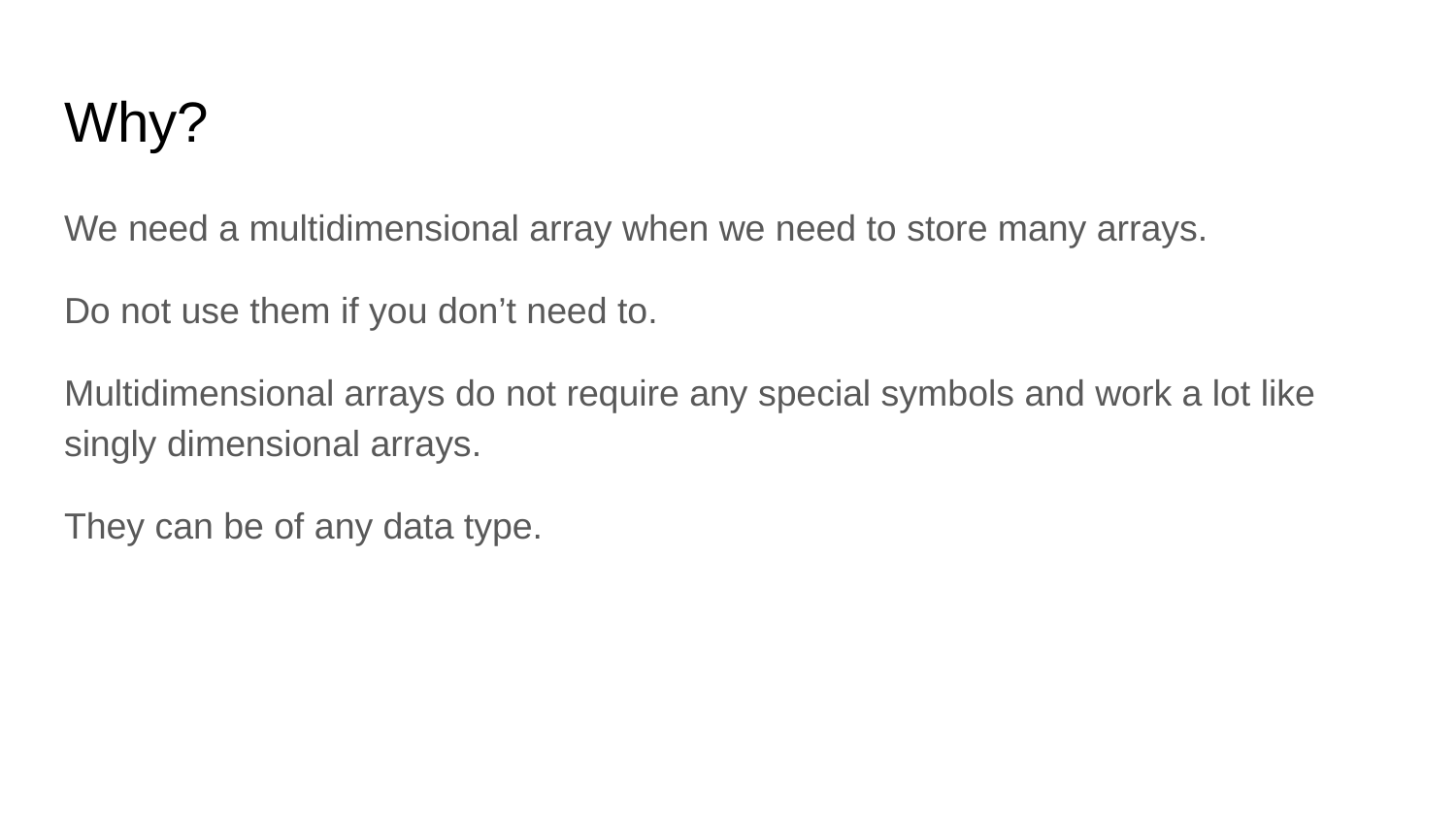

# Why?
We need a multidimensional array when we need to store many arrays.
Do not use them if you don’t need to.
Multidimensional arrays do not require any special symbols and work a lot like singly dimensional arrays.
They can be of any data type.